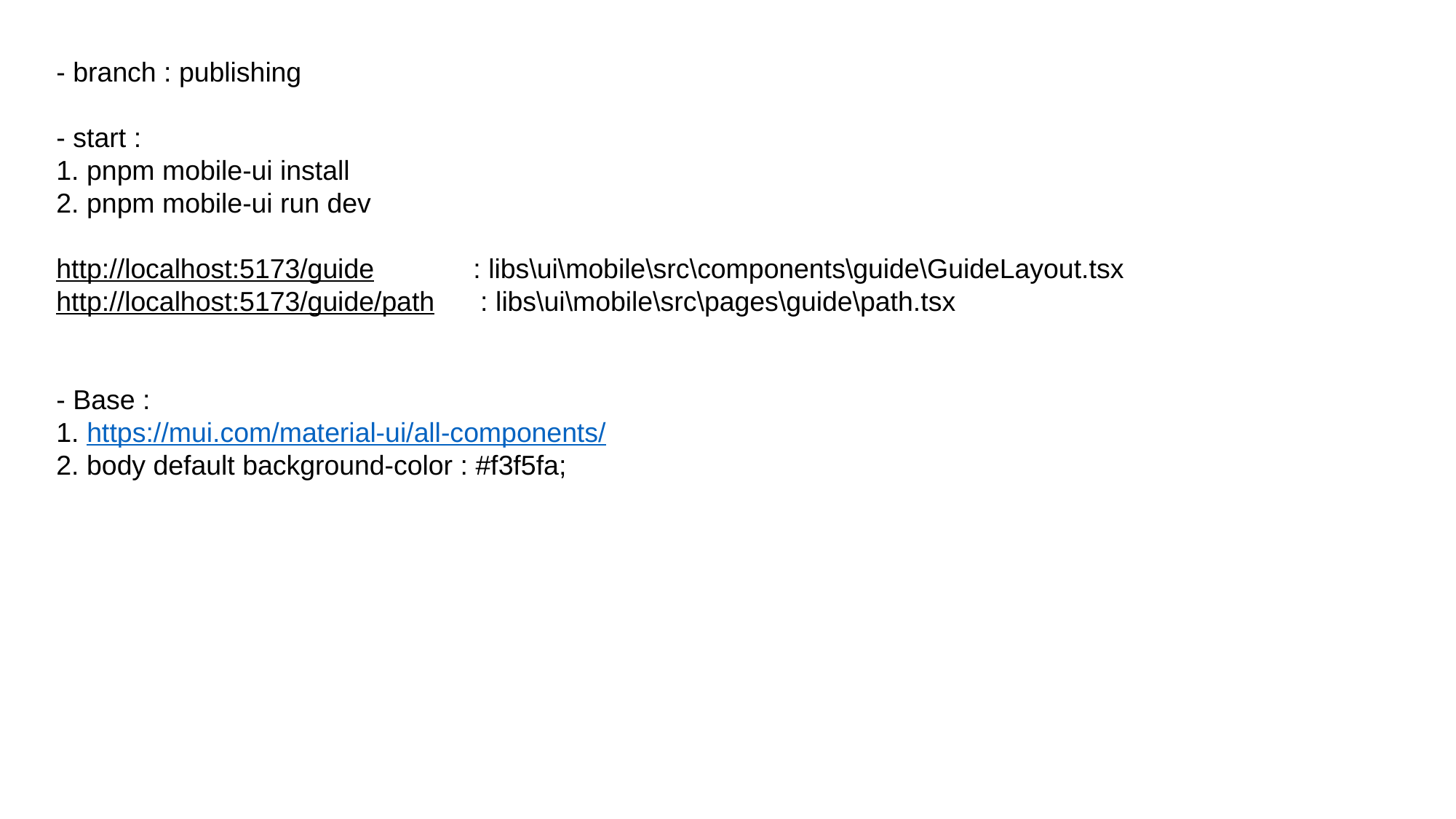

- branch : publishing

- start :
1. pnpm mobile-ui install
2. pnpm mobile-ui run dev

http://localhost:5173/guide             : libs\ui\mobile\src\components\guide\GuideLayout.tsx
http://localhost:5173/guide/path      : libs\ui\mobile\src\pages\guide\path.tsx

- Base :
1. https://mui.com/material-ui/all-components/
2. body default background-color : #f3f5fa;